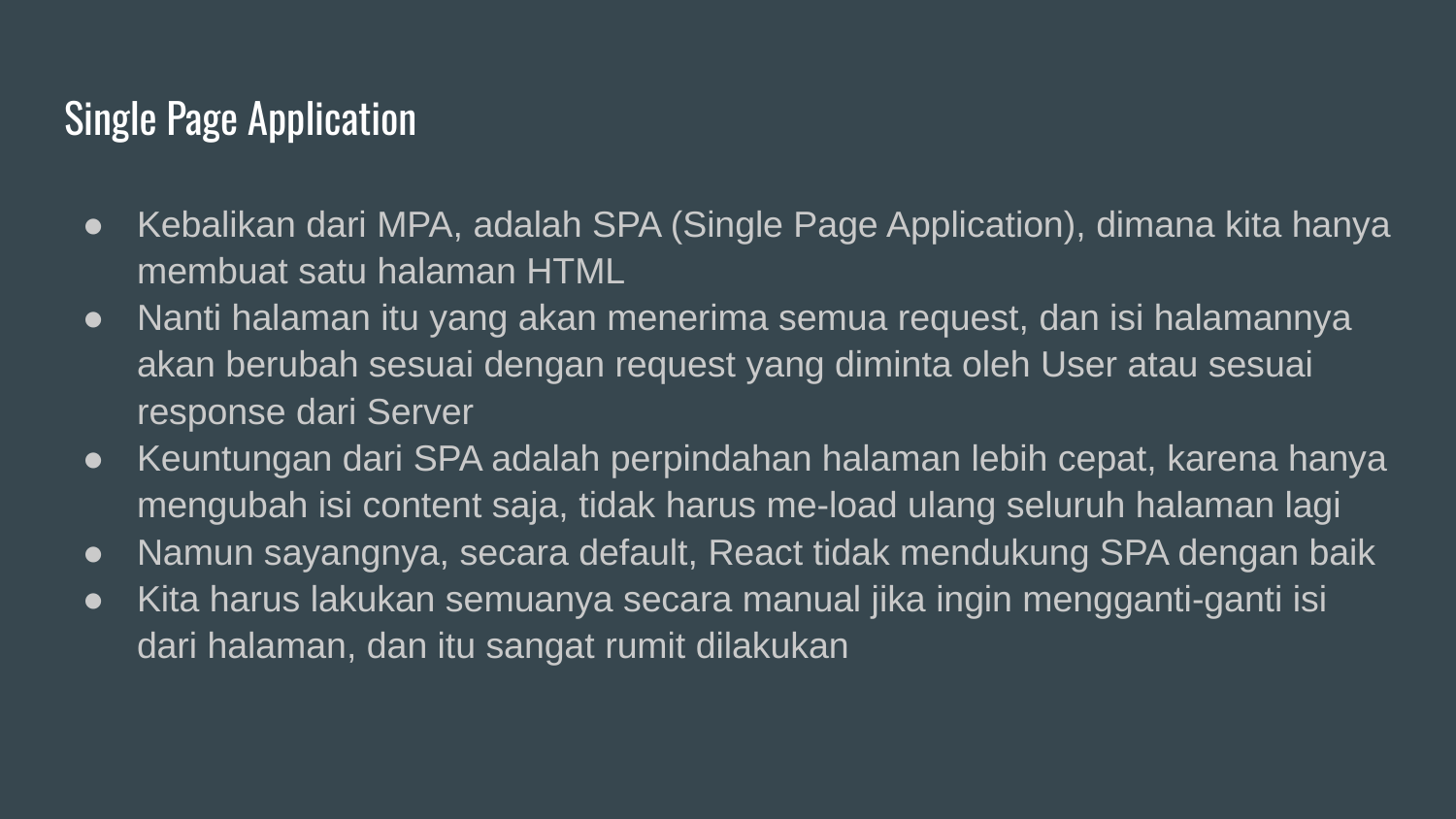

# Single Page Application
Kebalikan dari MPA, adalah SPA (Single Page Application), dimana kita hanya membuat satu halaman HTML
Nanti halaman itu yang akan menerima semua request, dan isi halamannya akan berubah sesuai dengan request yang diminta oleh User atau sesuai response dari Server
Keuntungan dari SPA adalah perpindahan halaman lebih cepat, karena hanya mengubah isi content saja, tidak harus me-load ulang seluruh halaman lagi
Namun sayangnya, secara default, React tidak mendukung SPA dengan baik
Kita harus lakukan semuanya secara manual jika ingin mengganti-ganti isi dari halaman, dan itu sangat rumit dilakukan